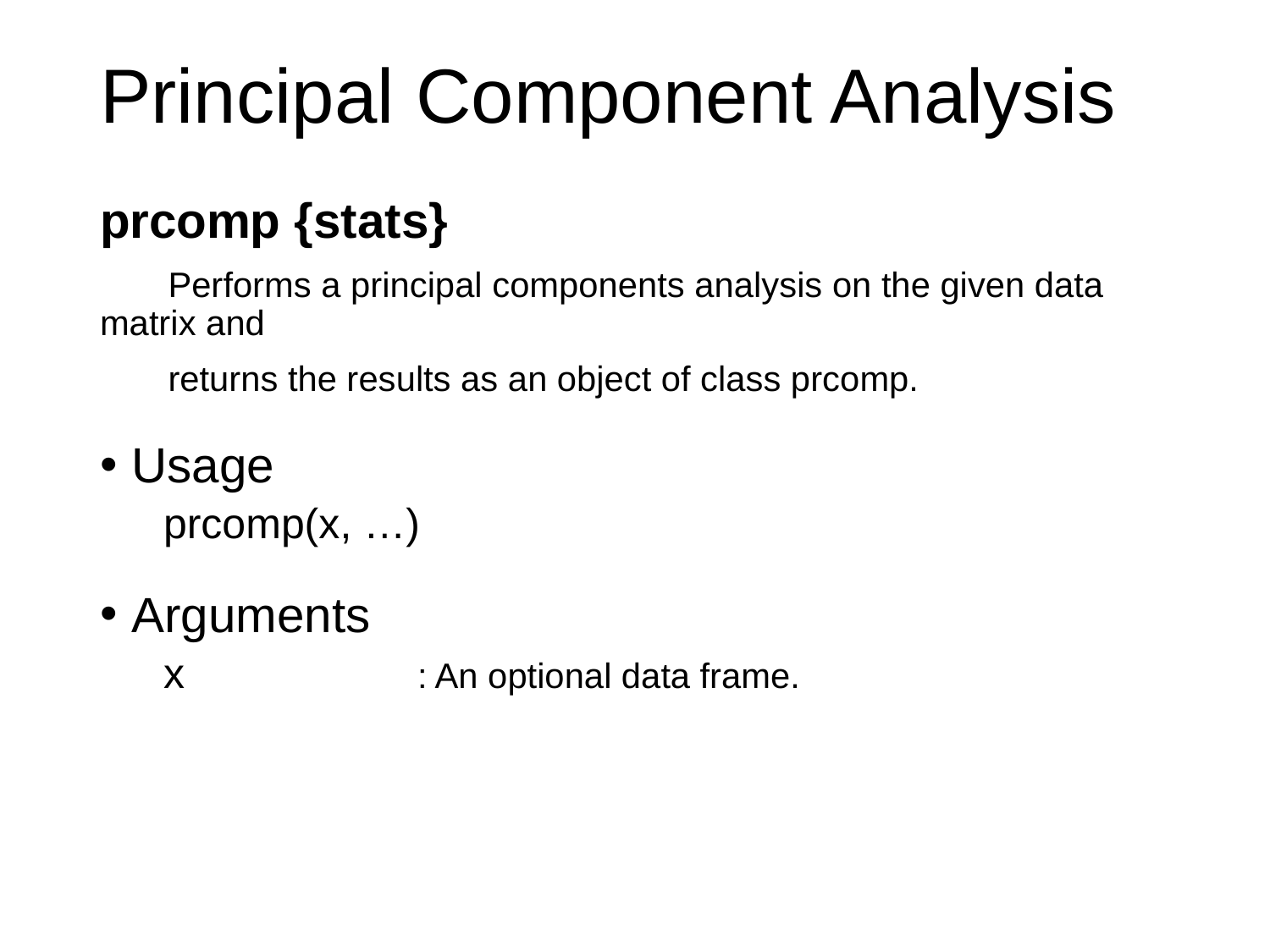

# Principal Component Analysis
prcomp {stats}
       Performs a principal components analysis on the given data matrix and
       returns the results as an object of class prcomp.

Usage
prcomp(x, …)

Arguments
x		: An optional data frame.